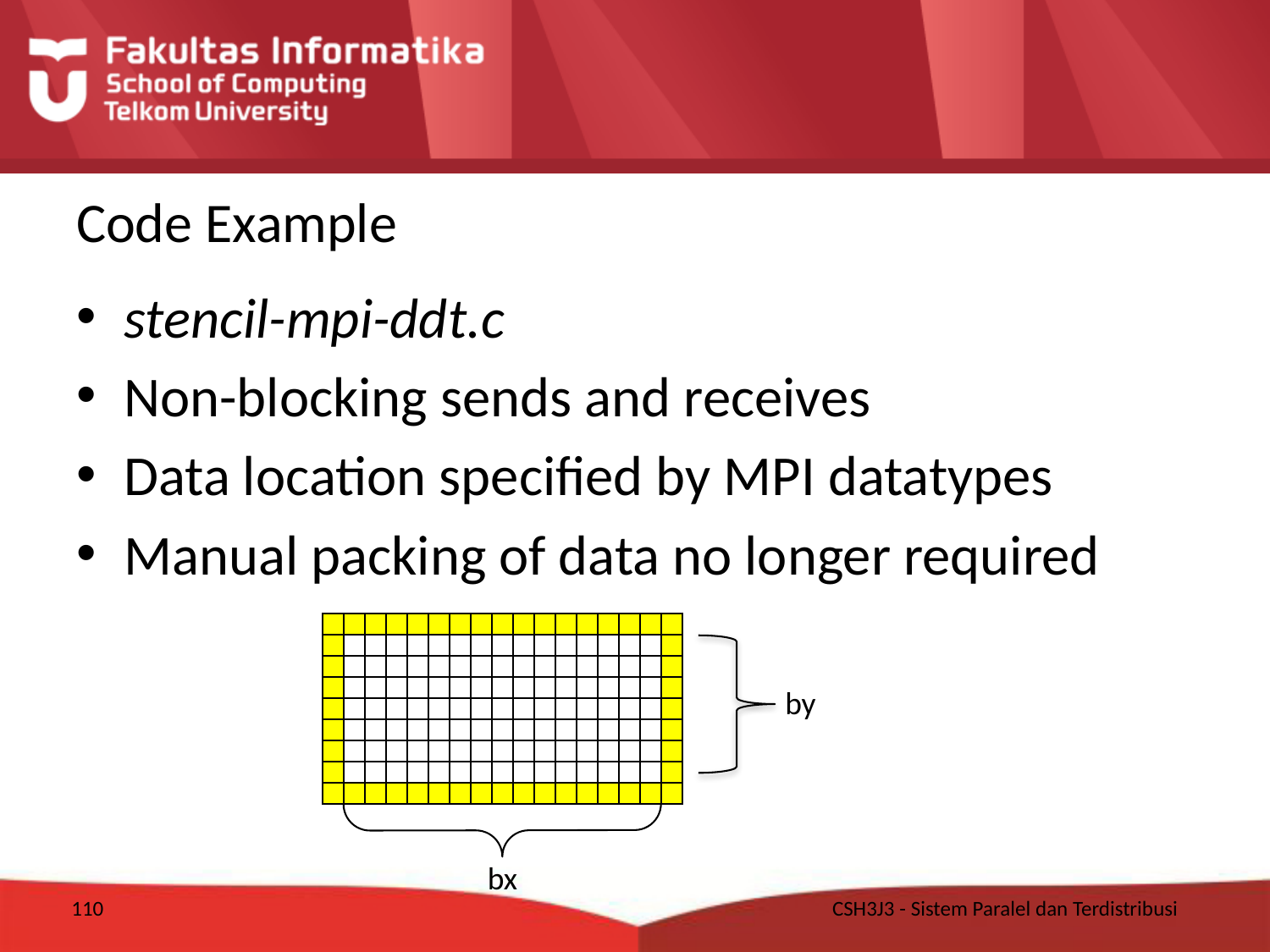

# Code Example
stencil-mpi-ddt.c
Non-blocking sends and receives
Data location specified by MPI datatypes
Manual packing of data no longer required

by

bx
110
CSH3J3 - Sistem Paralel dan Terdistribusi